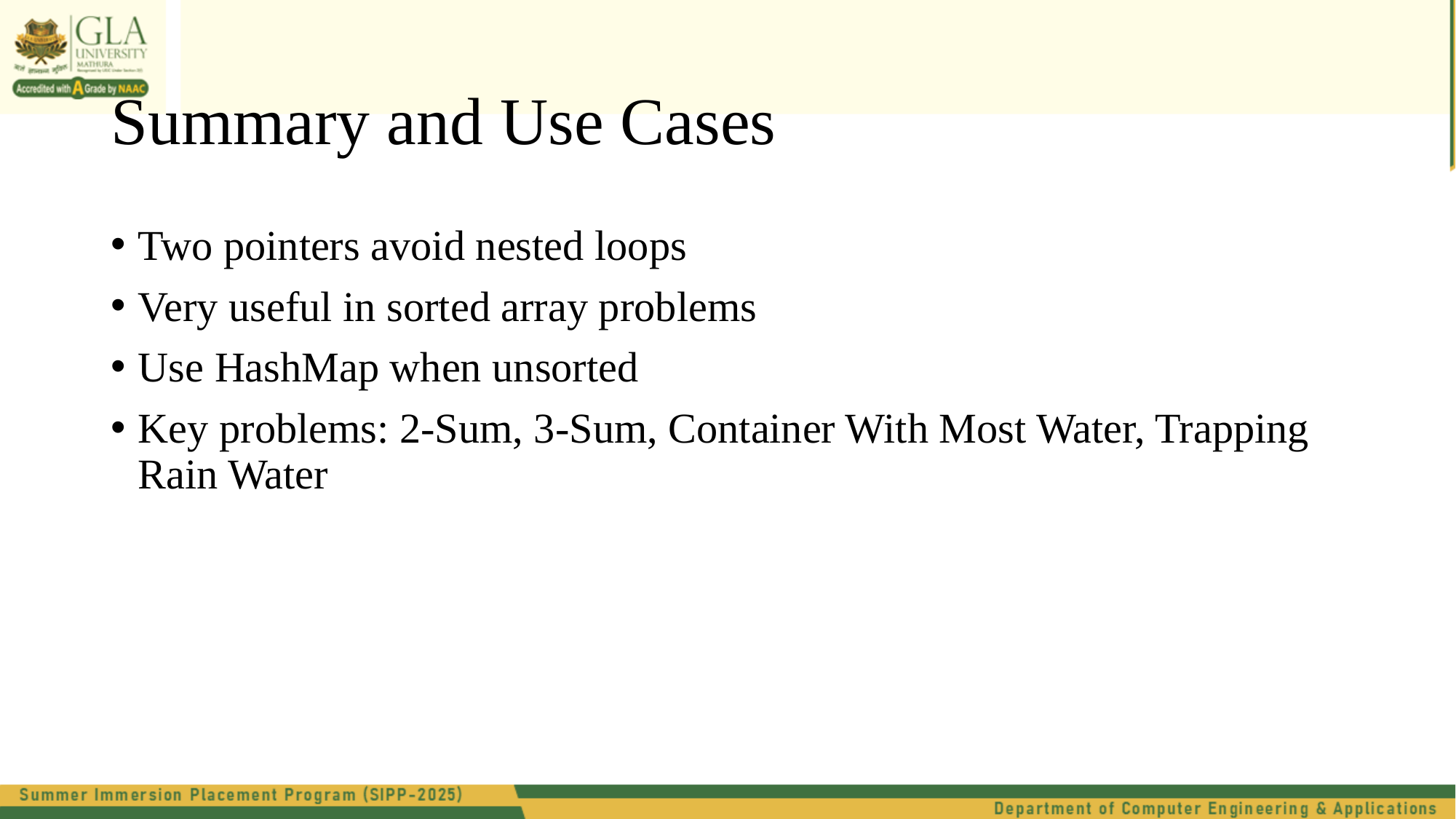

# Summary and Use Cases
Two pointers avoid nested loops
Very useful in sorted array problems
Use HashMap when unsorted
Key problems: 2-Sum, 3-Sum, Container With Most Water, Trapping Rain Water